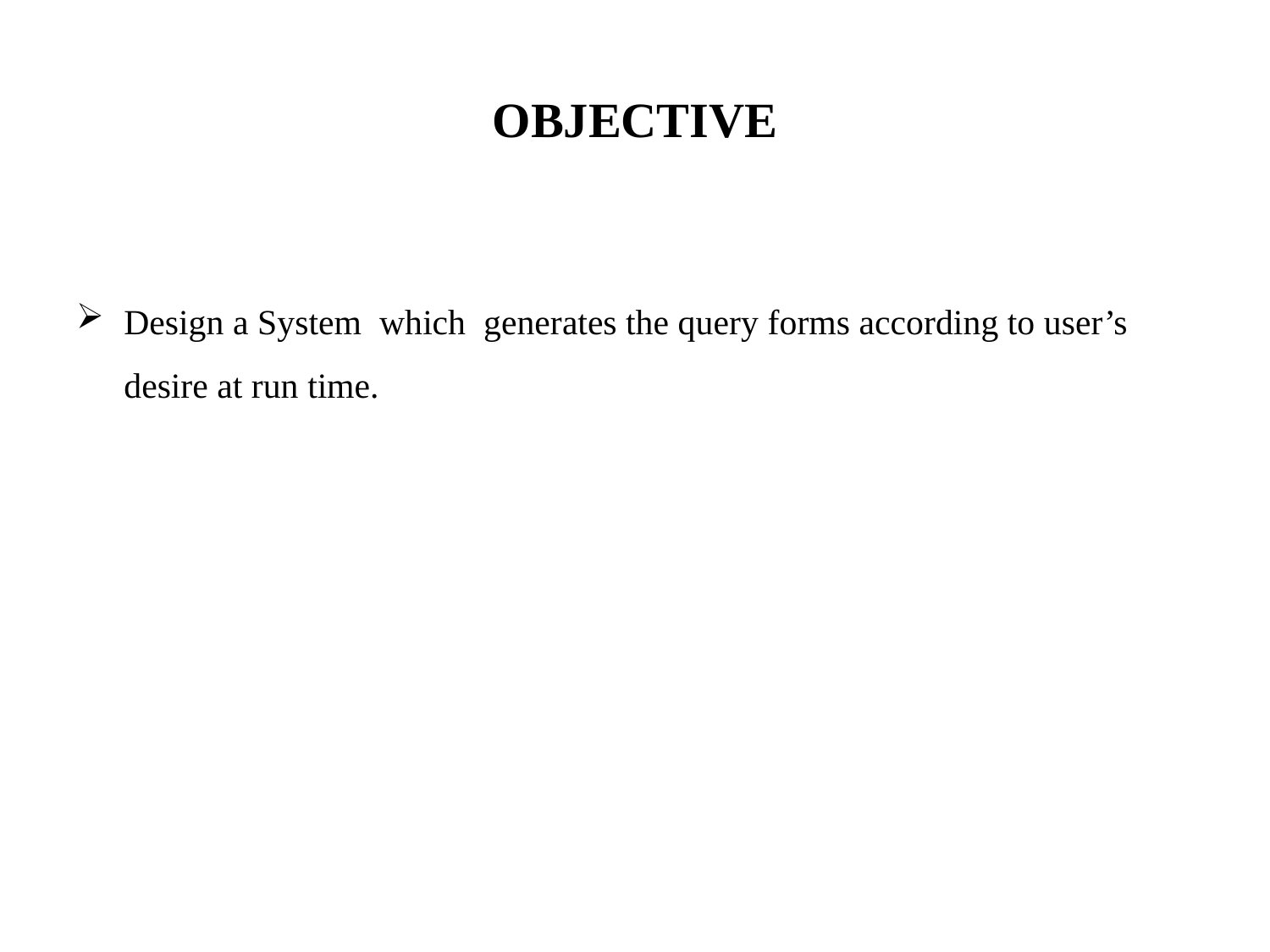

# OBJECTIVE

Design a System  which  generates the query forms according to user’s desire at run time.